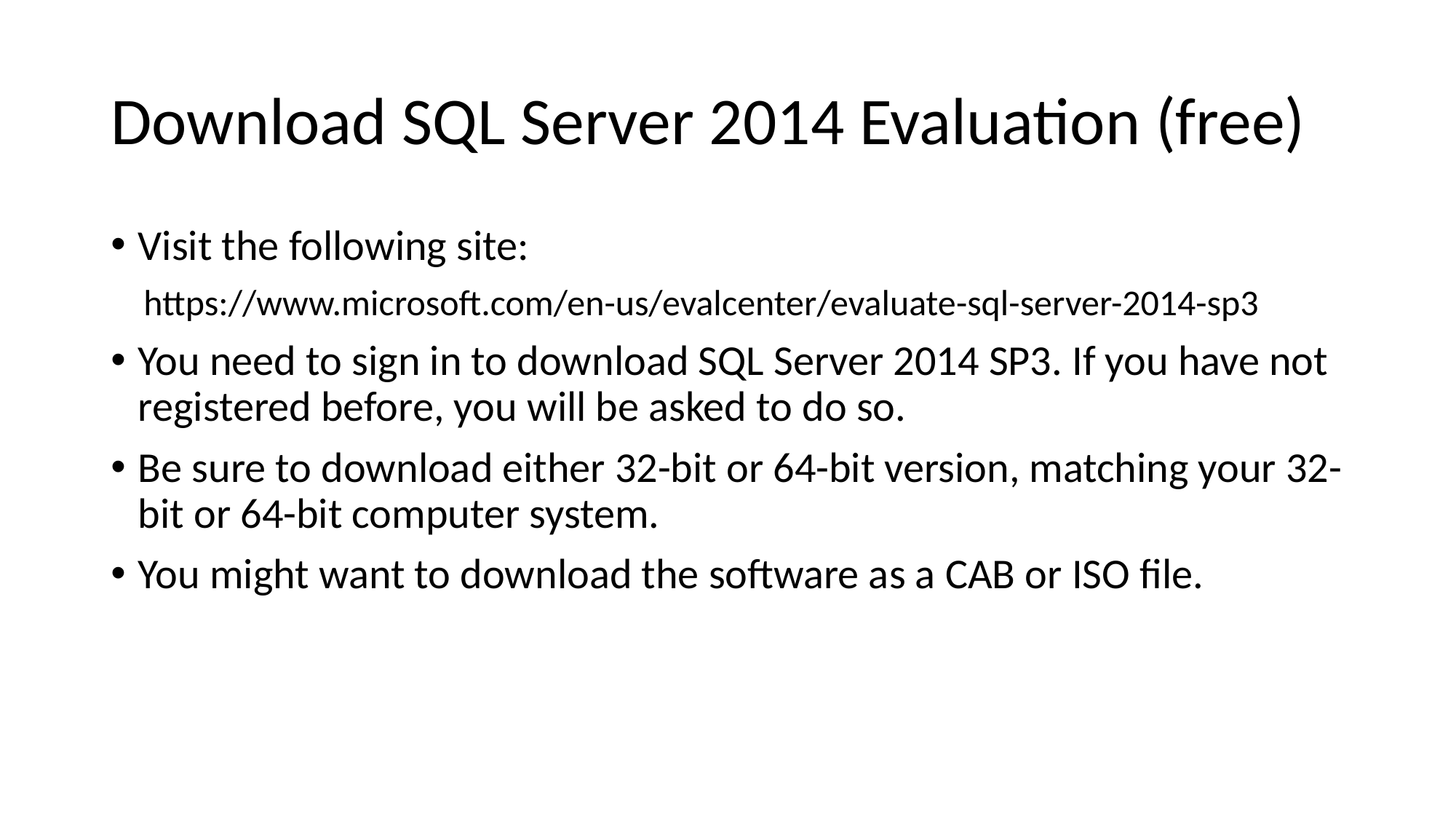

# Download SQL Server 2014 Evaluation (free)
Visit the following site:
    https://www.microsoft.com/en-us/evalcenter/evaluate-sql-server-2014-sp3
You need to sign in to download SQL Server 2014 SP3. If you have not registered before, you will be asked to do so.
Be sure to download either 32-bit or 64-bit version, matching your 32-bit or 64-bit computer system.
You might want to download the software as a CAB or ISO file.